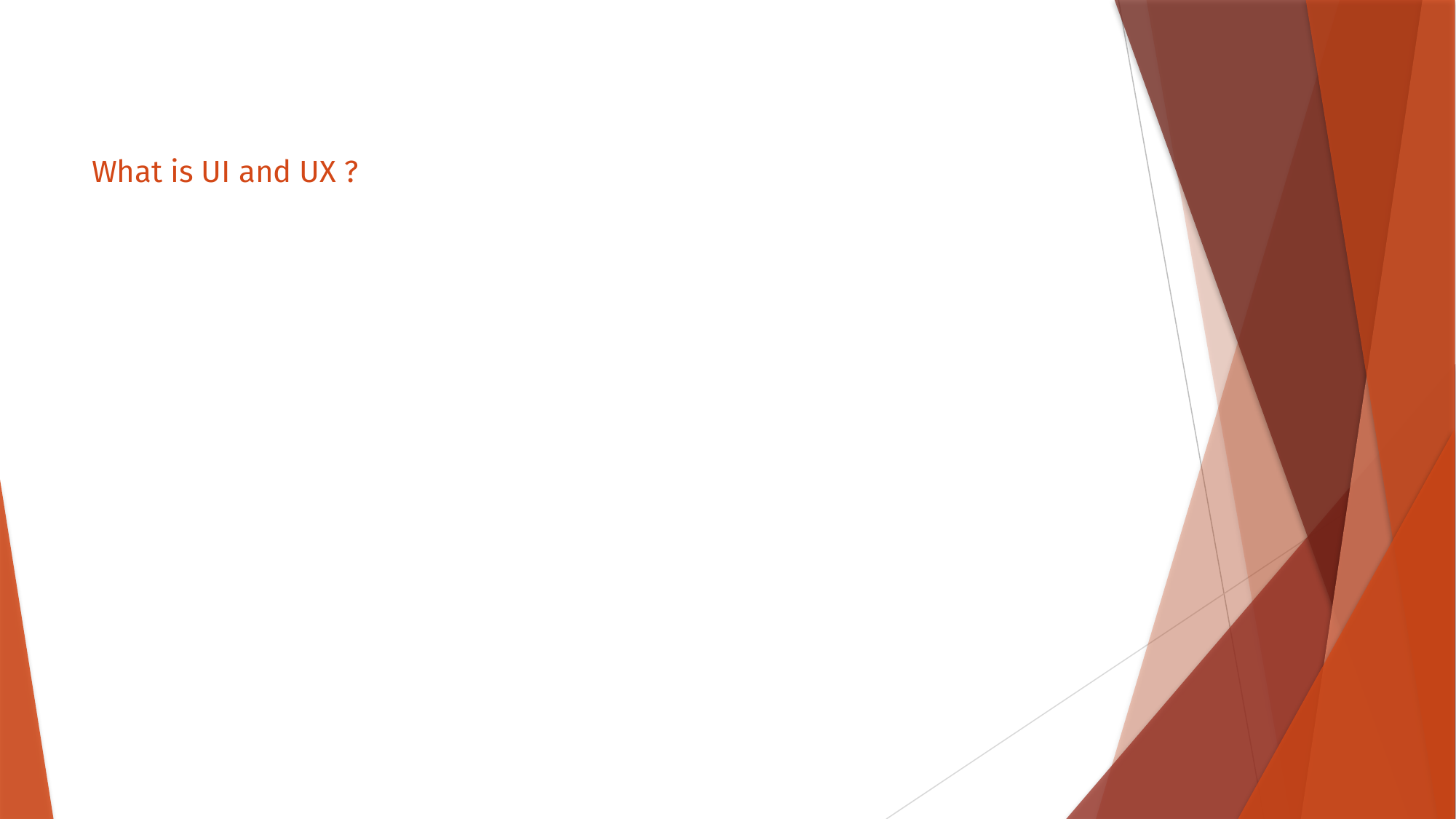

# What is UI and UX ?